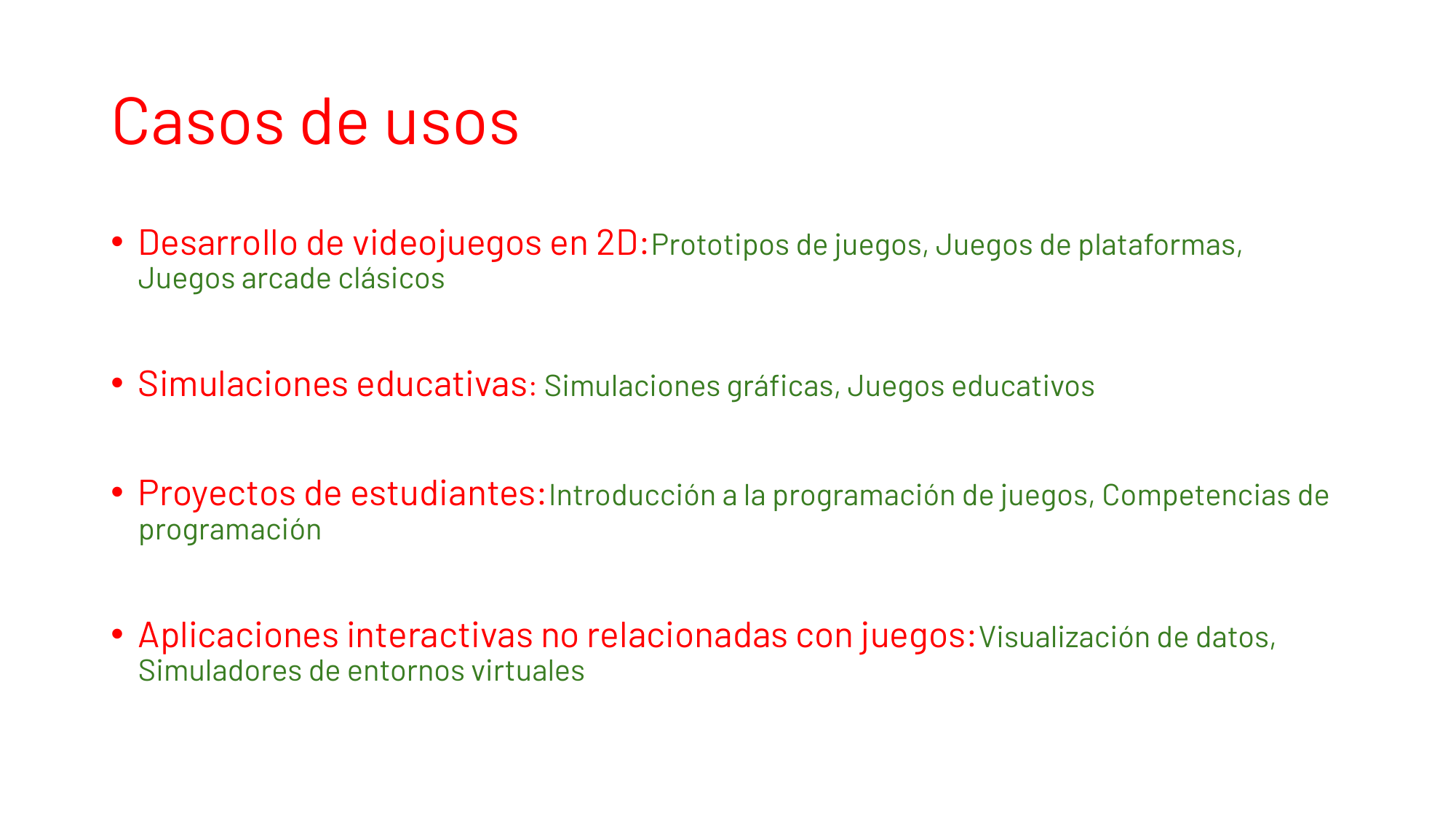

# Casos de usos
Desarrollo de videojuegos en 2D:Prototipos de juegos, Juegos de plataformas, Juegos arcade clásicos

Simulaciones educativas: Simulaciones gráficas, Juegos educativos

Proyectos de estudiantes:Introducción a la programación de juegos, Competencias de programación

Aplicaciones interactivas no relacionadas con juegos:Visualización de datos, Simuladores de entornos virtuales